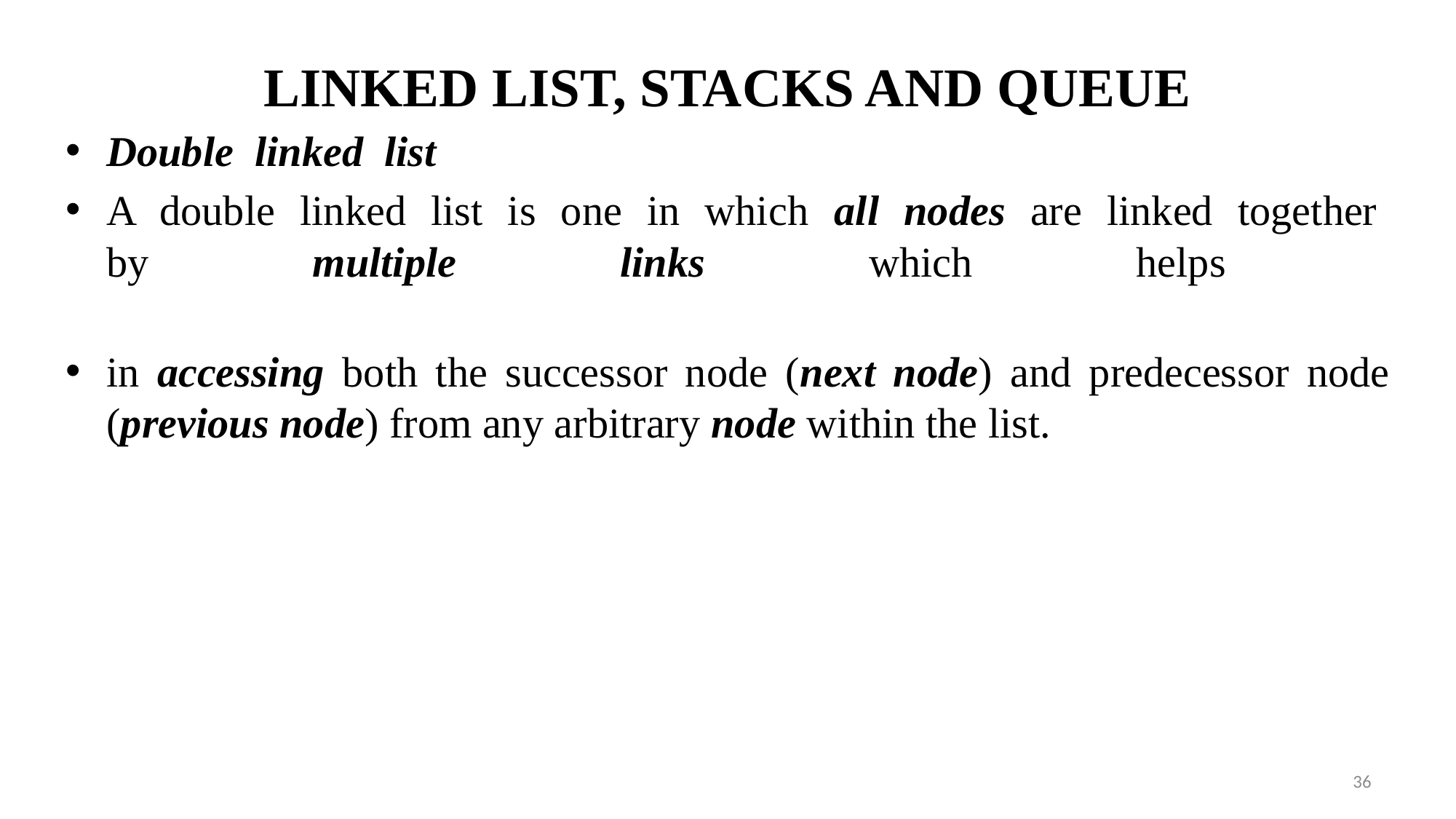

# LINKED LIST, STACKS AND QUEUE
Double  linked  list
A  double  linked  list  is  one  in  which  all  nodes  are  linked  together  by  multiple  links  which  helps
in accessing both the successor node (next node) and predecessor node (previous node) from any arbitrary node within the list.

36